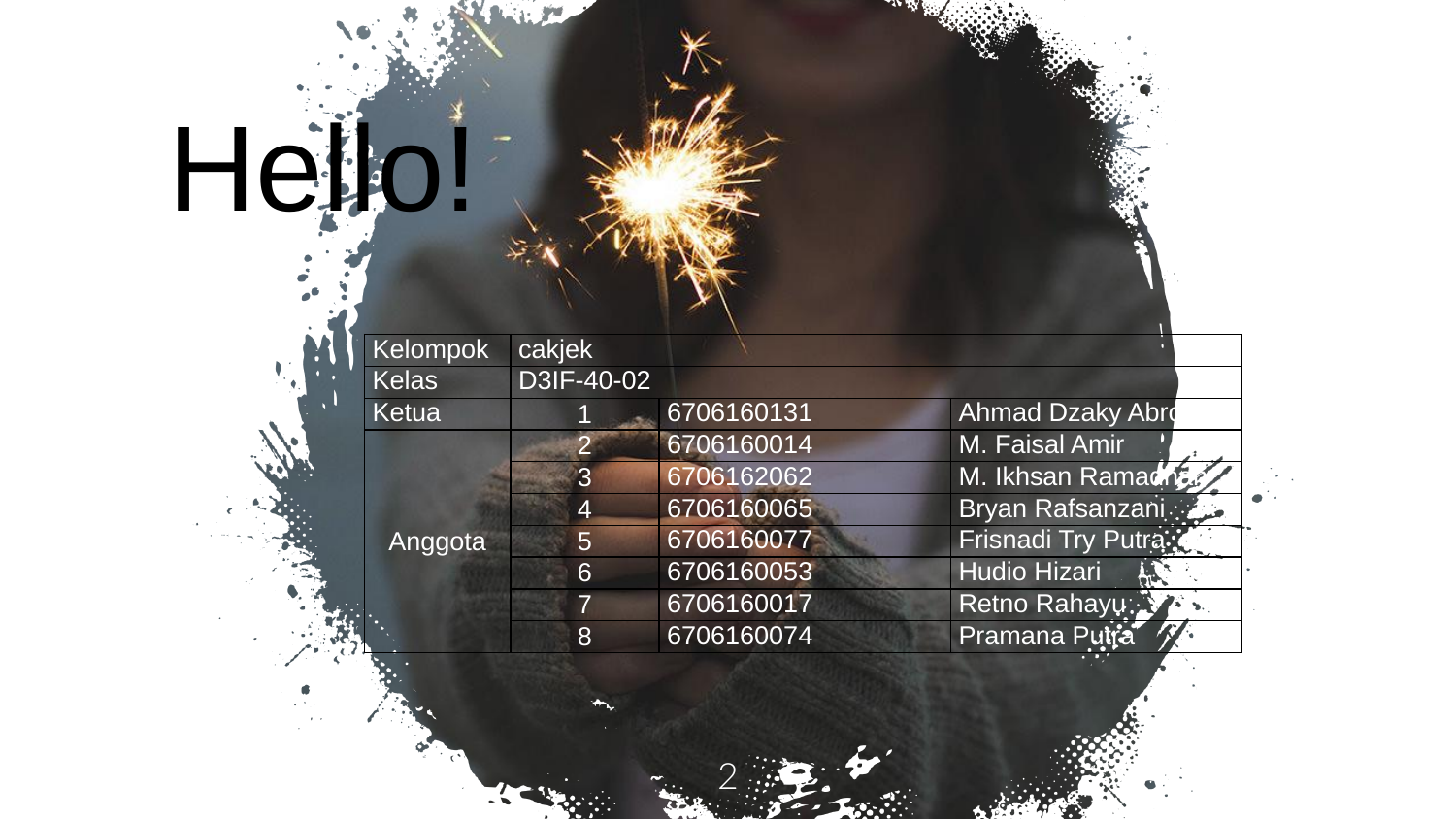

Hello!

| Kelompok | cakjek |  |  |
| --- | --- | --- | --- |
| Kelas | D3IF-40-02 |  |  |
| Ketua | 1 | 6706160131 | Ahmad Dzaky Abrori |
| Anggota | 2 | 6706160014 | M. Faisal Amir |
|  | 3 | 6706162062 | M. Ikhsan Ramadhan |
|  | 4 | 6706160065 | Bryan Rafsanzani |
|  | 5 | 6706160077 | Frisnadi Try Putra |
|  | 6 | 6706160053 | Hudio Hizari |
|  | 7 | 6706160017 | Retno Rahayu |
|  | 8 | 6706160074 | Pramana Putra |
2